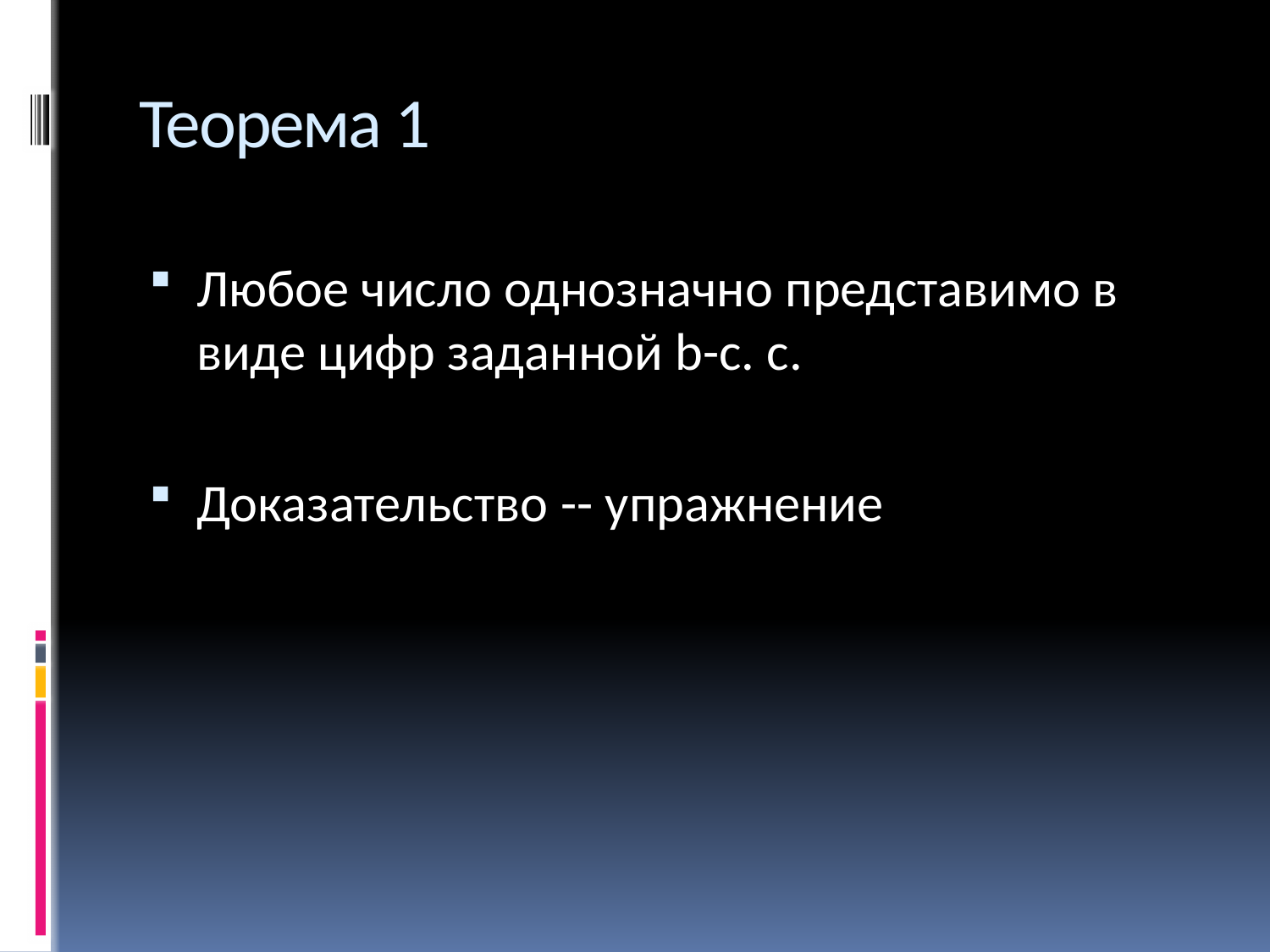

# Теорема 1
Любое число однозначно представимо в виде цифр заданной b-с. с.

Доказательство -- упражнение